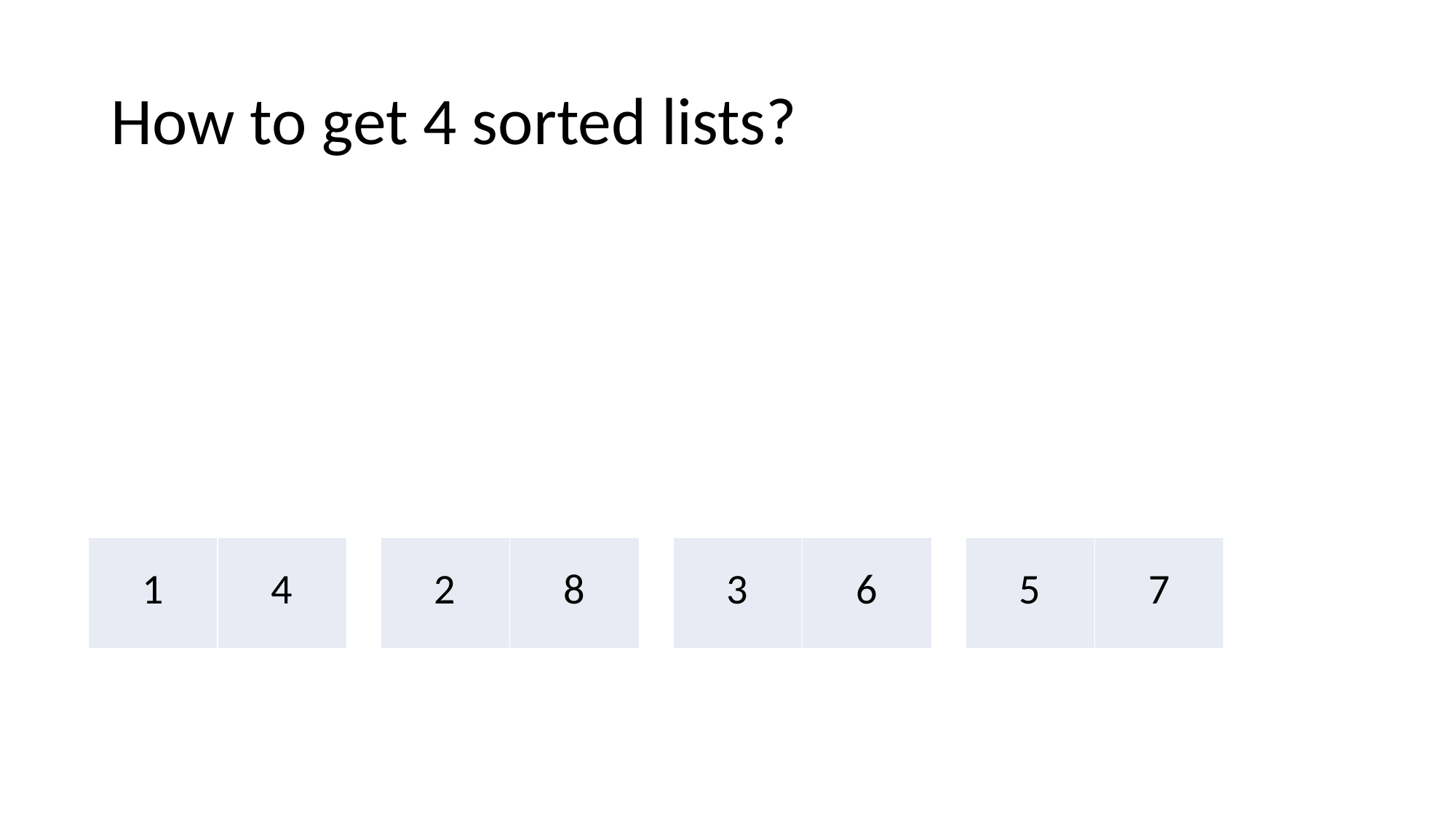

# How to get 4 sorted lists?
| 1 | 4 |
| --- | --- |
| 2 | 8 |
| --- | --- |
| 3 | 6 |
| --- | --- |
| 5 | 7 |
| --- | --- |